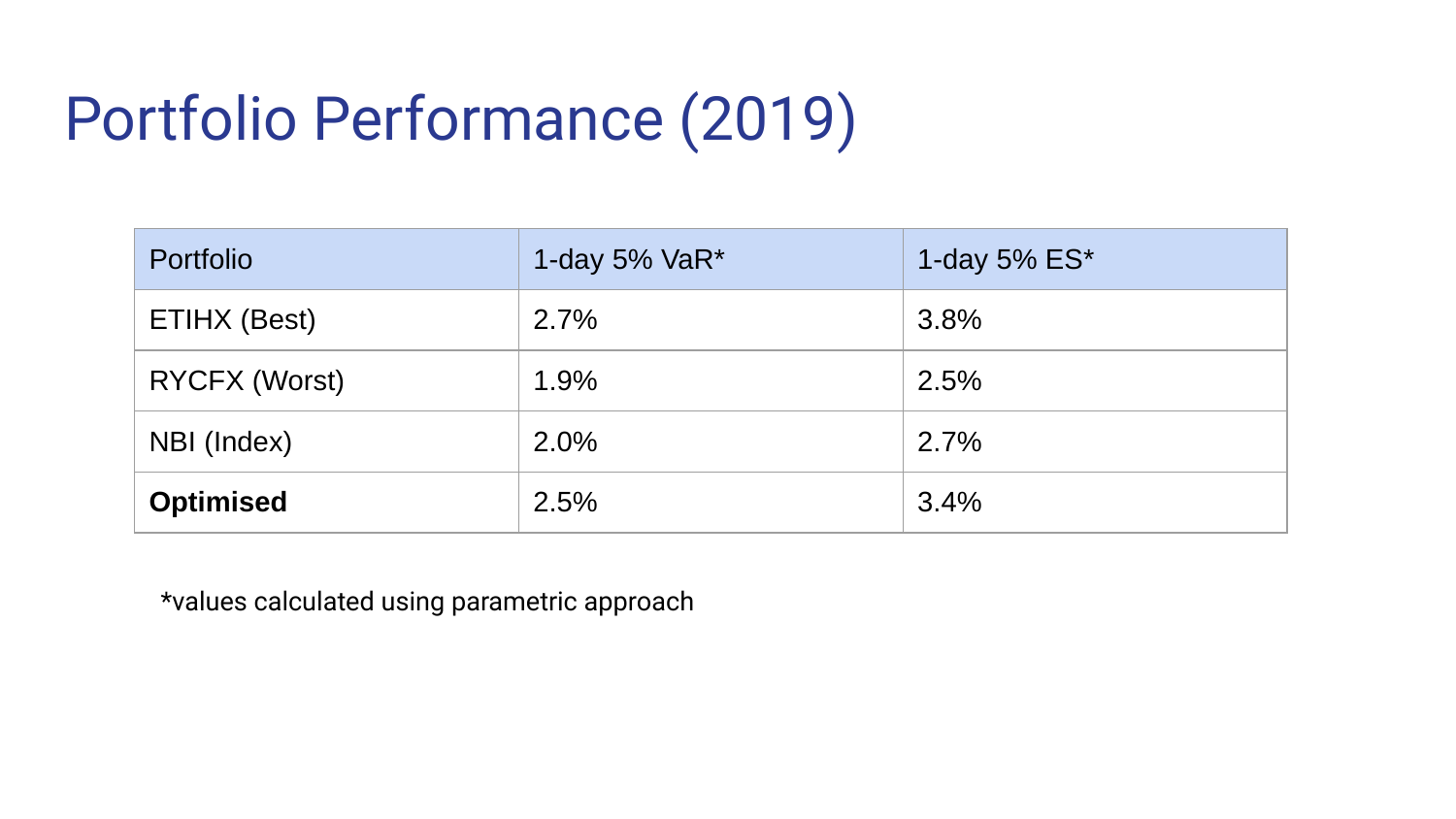

# Portfolio Performance (2019)
| Portfolio | 1-day 5% VaR\* | 1-day 5% ES\* |
| --- | --- | --- |
| ETIHX (Best) | 2.7% | 3.8% |
| RYCFX (Worst) | 1.9% | 2.5% |
| NBI (Index) | 2.0% | 2.7% |
| Optimised | 2.5% | 3.4% |
*values calculated using parametric approach